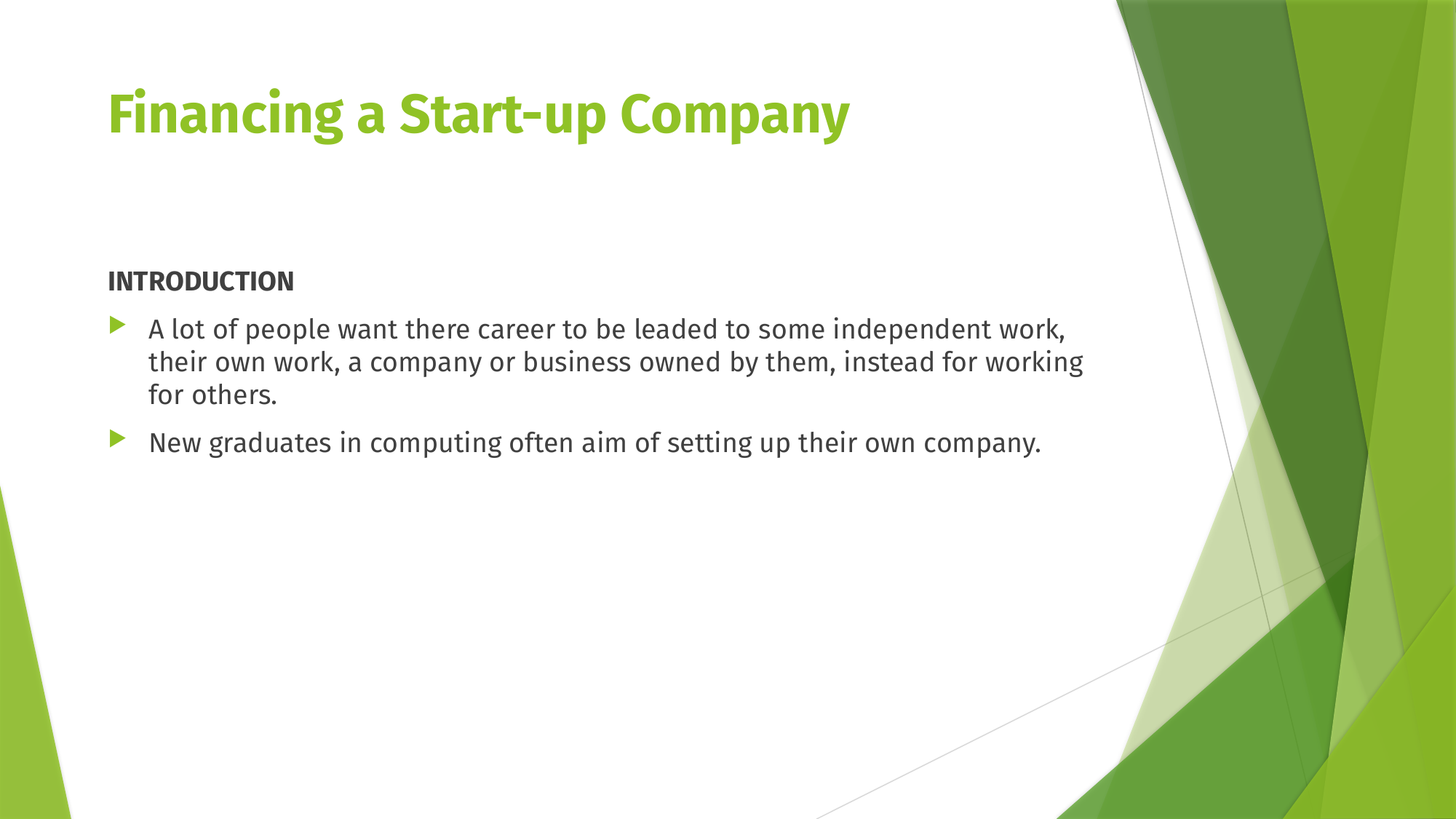

# Financing a Start-up Company
INTRODUCTION
A lot of people want there career to be leaded to some independent work, their own work, a company or business owned by them, instead for working for others.
New graduates in computing often aim of setting up their own company.